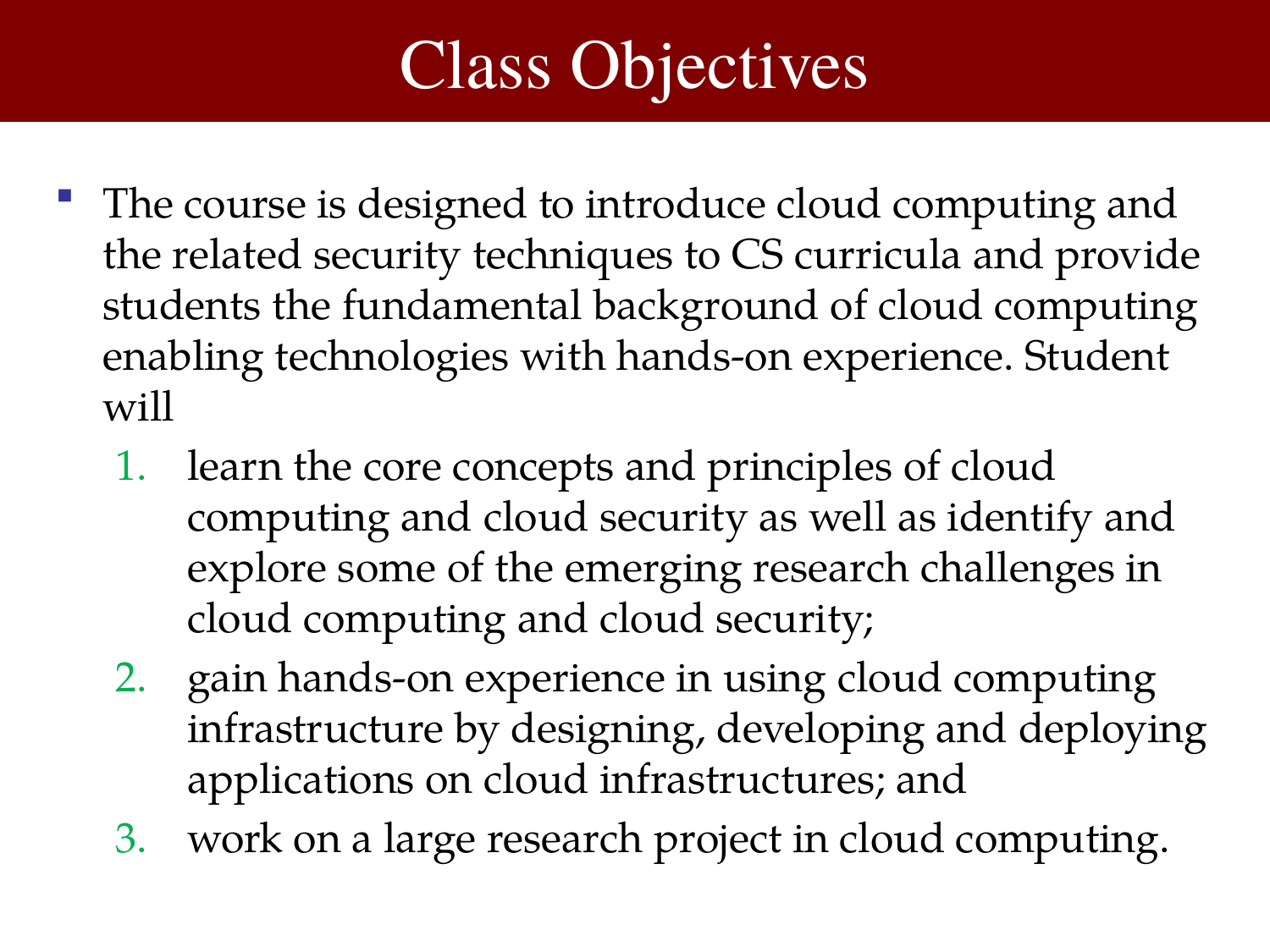

# Class Objectives
The course is designed to introduce cloud computing and the related security techniques to CS curricula and provide students the fundamental background of cloud computing enabling technologies with hands-on experience. Student will
learn the core concepts and principles of cloud computing and cloud security as well as identify and explore some of the emerging research challenges in cloud computing and cloud security;
gain hands-on experience in using cloud computing infrastructure by designing, developing and deploying applications on cloud infrastructures; and
work on a large research project in cloud computing.
8